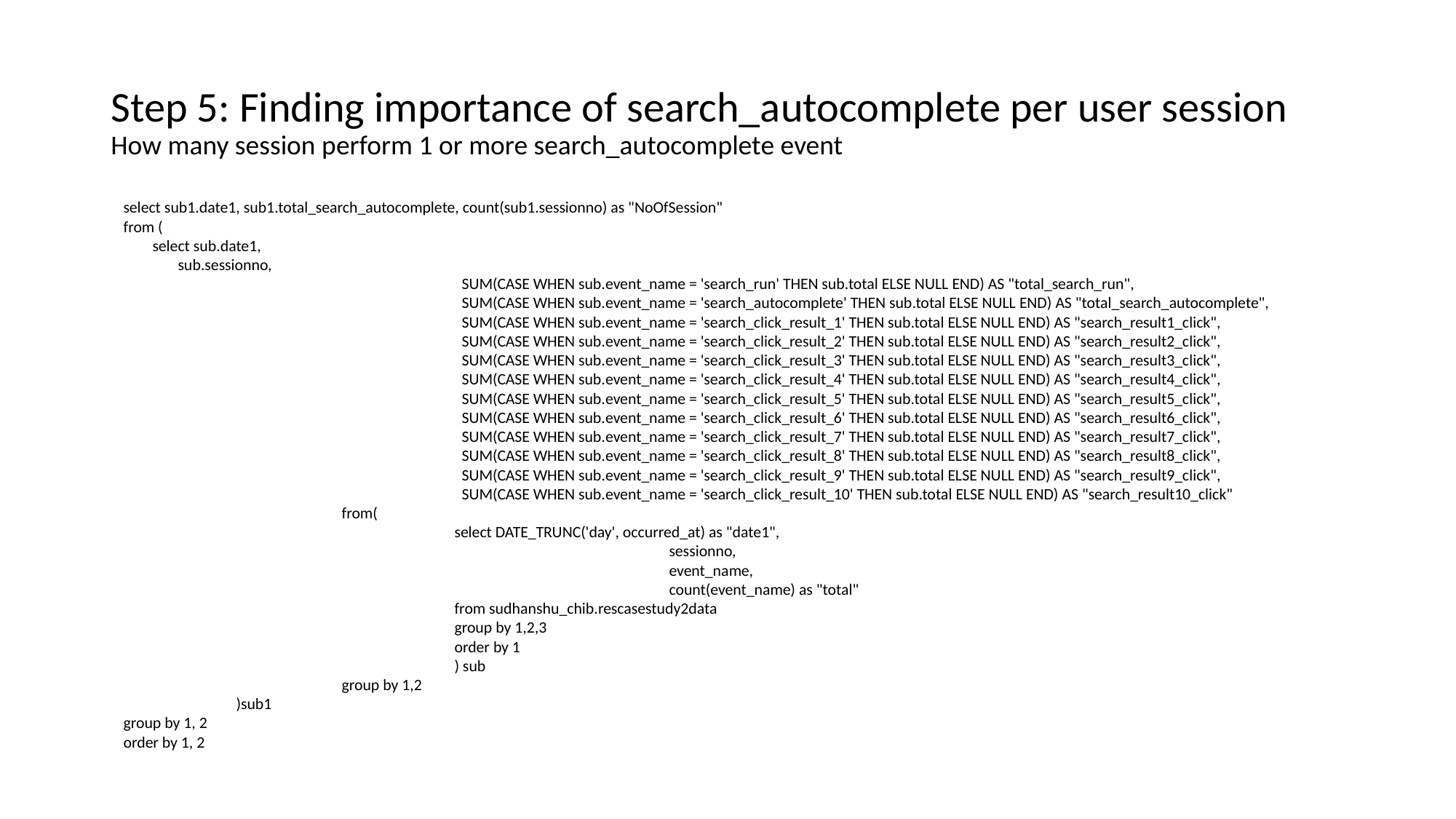

# Step 5: Finding importance of search_autocomplete per user session How many session perform 1 or more search_autocomplete event
select sub1.date1, sub1.total_search_autocomplete, count(sub1.sessionno) as "NoOfSession"
from (
        select sub.date1,
               sub.sessionno,
			   SUM(CASE WHEN sub.event_name = 'search_run' THEN sub.total ELSE NULL END) AS "total_search_run",
			   SUM(CASE WHEN sub.event_name = 'search_autocomplete' THEN sub.total ELSE NULL END) AS "total_search_autocomplete",
			   SUM(CASE WHEN sub.event_name = 'search_click_result_1' THEN sub.total ELSE NULL END) AS "search_result1_click",
			   SUM(CASE WHEN sub.event_name = 'search_click_result_2' THEN sub.total ELSE NULL END) AS "search_result2_click",
			   SUM(CASE WHEN sub.event_name = 'search_click_result_3' THEN sub.total ELSE NULL END) AS "search_result3_click",
			   SUM(CASE WHEN sub.event_name = 'search_click_result_4' THEN sub.total ELSE NULL END) AS "search_result4_click",
			   SUM(CASE WHEN sub.event_name = 'search_click_result_5' THEN sub.total ELSE NULL END) AS "search_result5_click",
			   SUM(CASE WHEN sub.event_name = 'search_click_result_6' THEN sub.total ELSE NULL END) AS "search_result6_click",
			   SUM(CASE WHEN sub.event_name = 'search_click_result_7' THEN sub.total ELSE NULL END) AS "search_result7_click",
			   SUM(CASE WHEN sub.event_name = 'search_click_result_8' THEN sub.total ELSE NULL END) AS "search_result8_click",
			   SUM(CASE WHEN sub.event_name = 'search_click_result_9' THEN sub.total ELSE NULL END) AS "search_result9_click",
			   SUM(CASE WHEN sub.event_name = 'search_click_result_10' THEN sub.total ELSE NULL END) AS "search_result10_click"
		from(
			 select DATE_TRUNC('day', occurred_at) as "date1",
					sessionno,
					event_name,
					count(event_name) as "total"
			 from sudhanshu_chib.rescasestudy2data
			 group by 1,2,3
			 order by 1
			 ) sub
		group by 1,2
	 )sub1
group by 1, 2
order by 1, 2